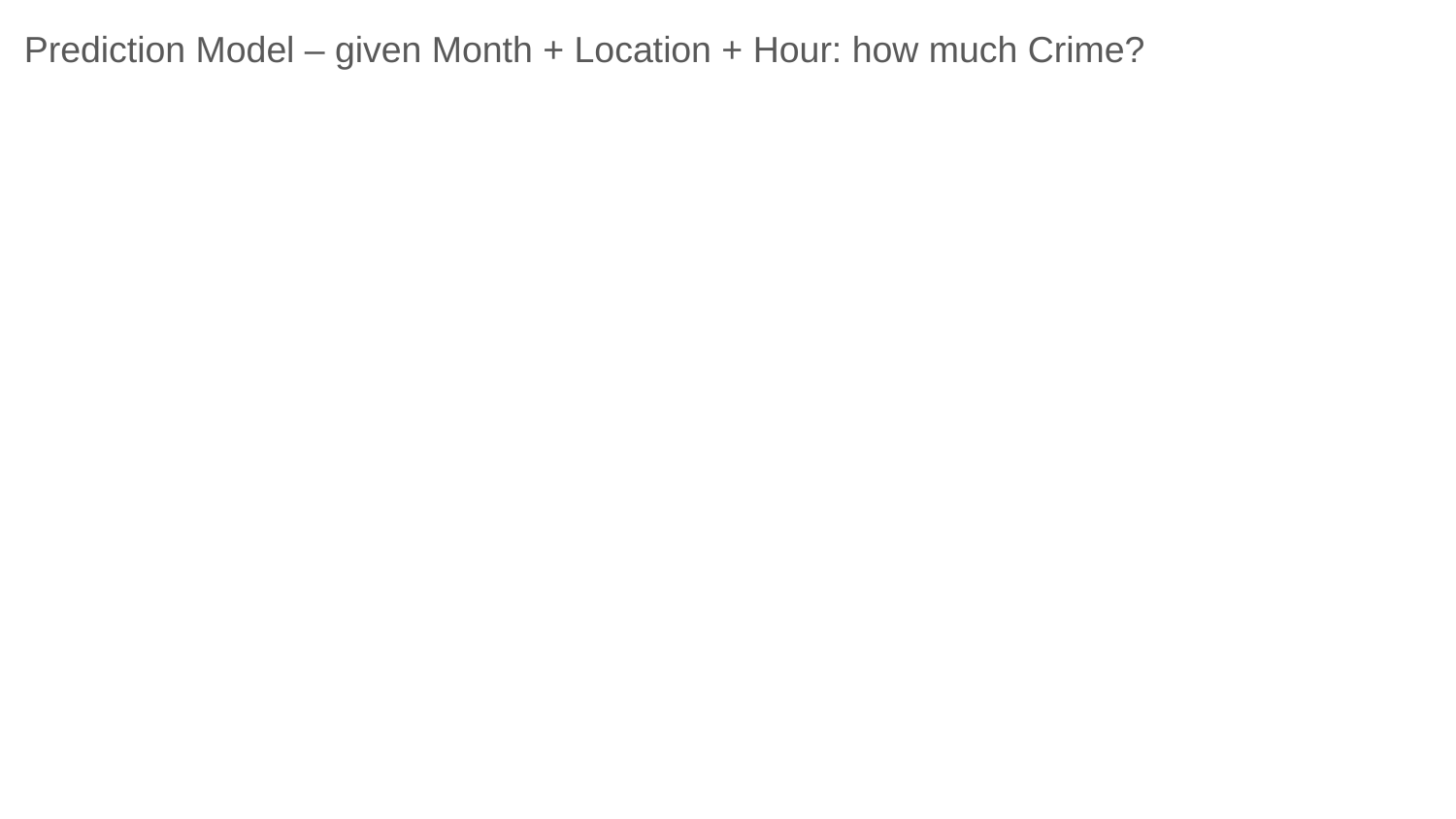

Prediction Model – given Month + Location + Hour: how much Crime?